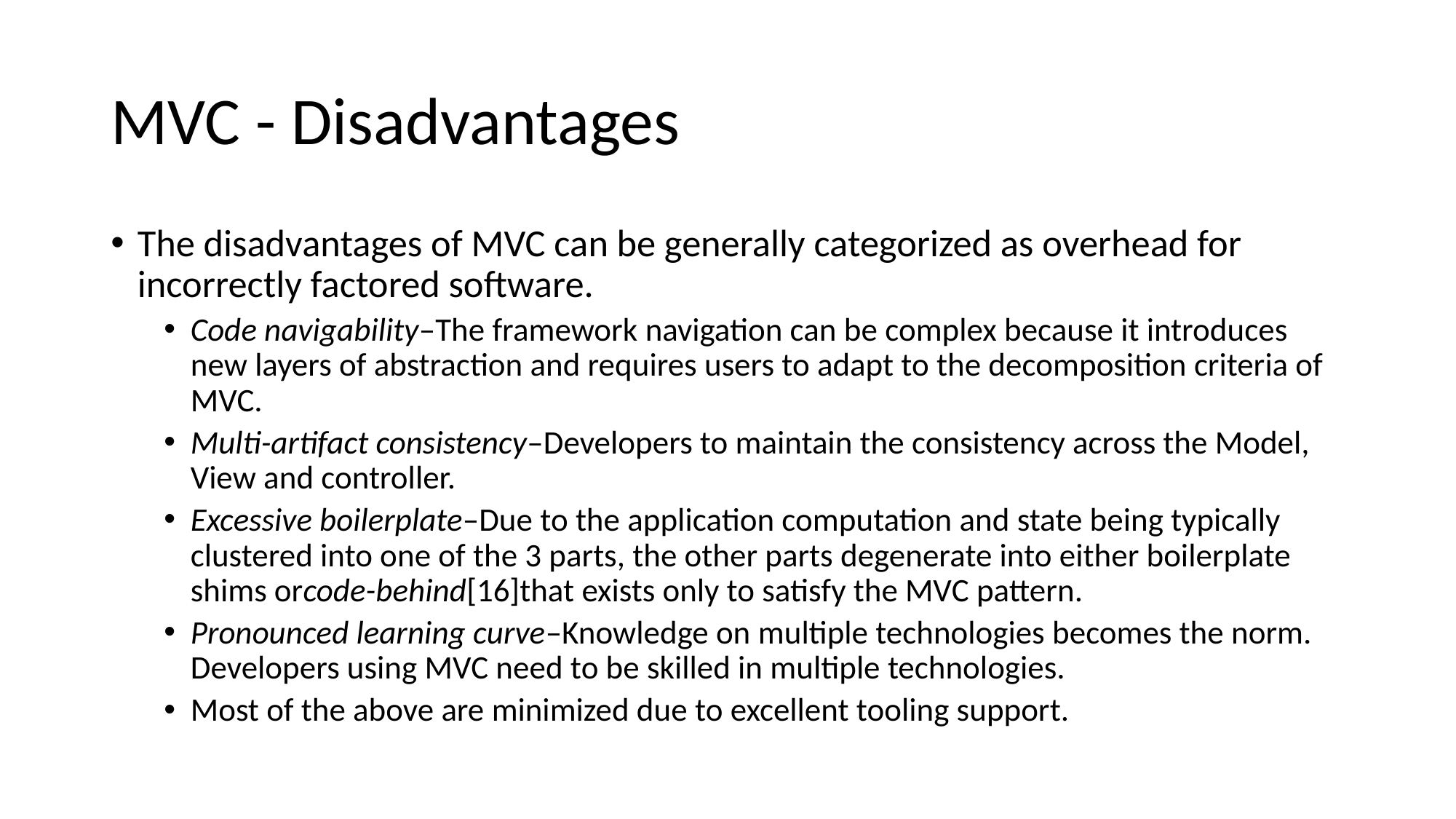

# MVC - Disadvantages
The disadvantages of MVC can be generally categorized as overhead for incorrectly factored software.
Code navigability–The framework navigation can be complex because it introduces new layers of abstraction and requires users to adapt to the decomposition criteria of MVC.
Multi-artifact consistency–Developers to maintain the consistency across the Model, View and controller.
Excessive boilerplate–Due to the application computation and state being typically clustered into one of the 3 parts, the other parts degenerate into either boilerplate shims orcode-behind[16]that exists only to satisfy the MVC pattern.
Pronounced learning curve–Knowledge on multiple technologies becomes the norm. Developers using MVC need to be skilled in multiple technologies.
Most of the above are minimized due to excellent tooling support.